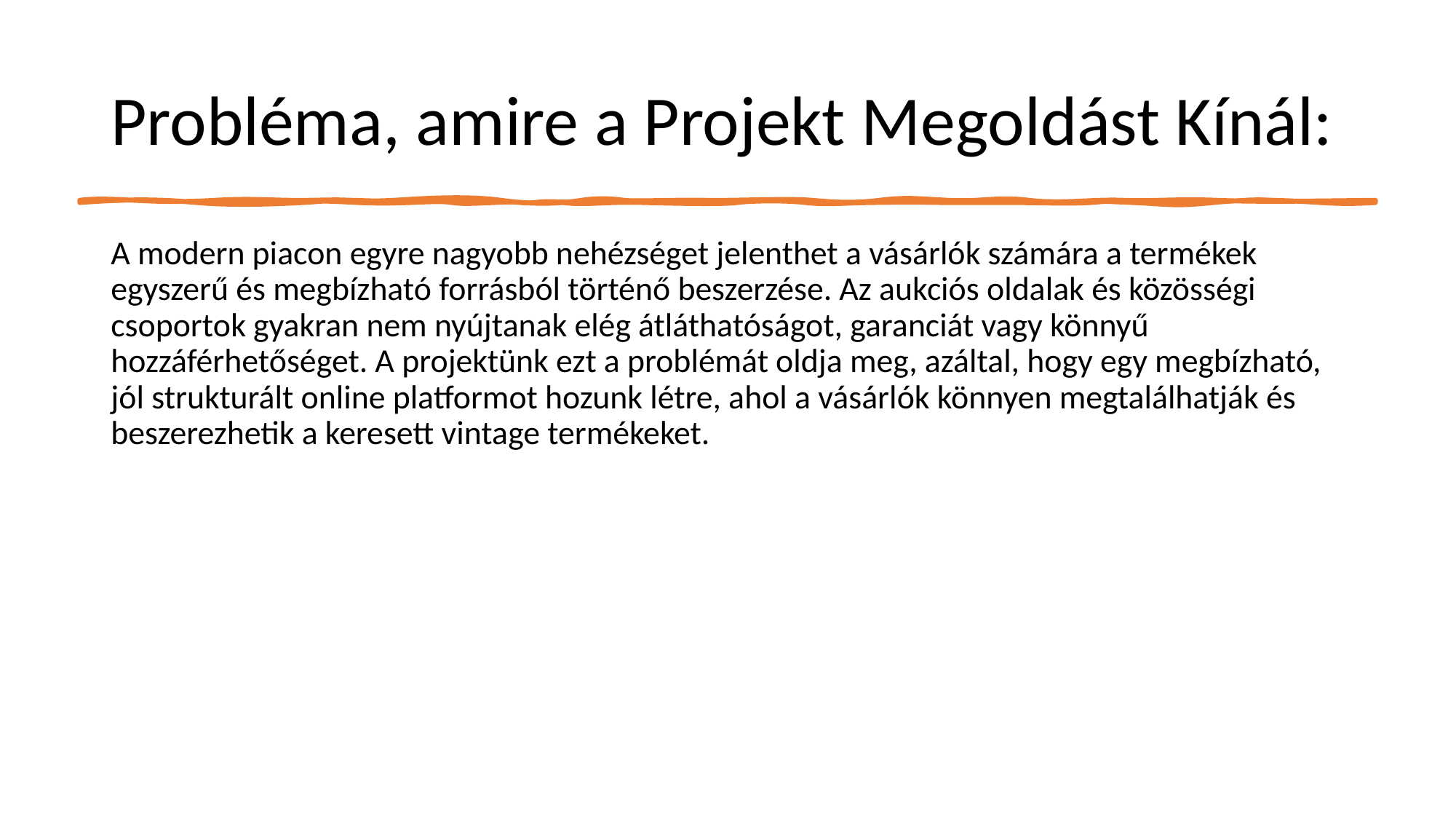

# Probléma, amire a Projekt Megoldást Kínál:

A modern piacon egyre nagyobb nehézséget jelenthet a vásárlók számára a termékek egyszerű és megbízható forrásból történő beszerzése. Az aukciós oldalak és közösségi csoportok gyakran nem nyújtanak elég átláthatóságot, garanciát vagy könnyű hozzáférhetőséget. A projektünk ezt a problémát oldja meg, azáltal, hogy egy megbízható, jól strukturált online platformot hozunk létre, ahol a vásárlók könnyen megtalálhatják és beszerezhetik a keresett vintage termékeket.